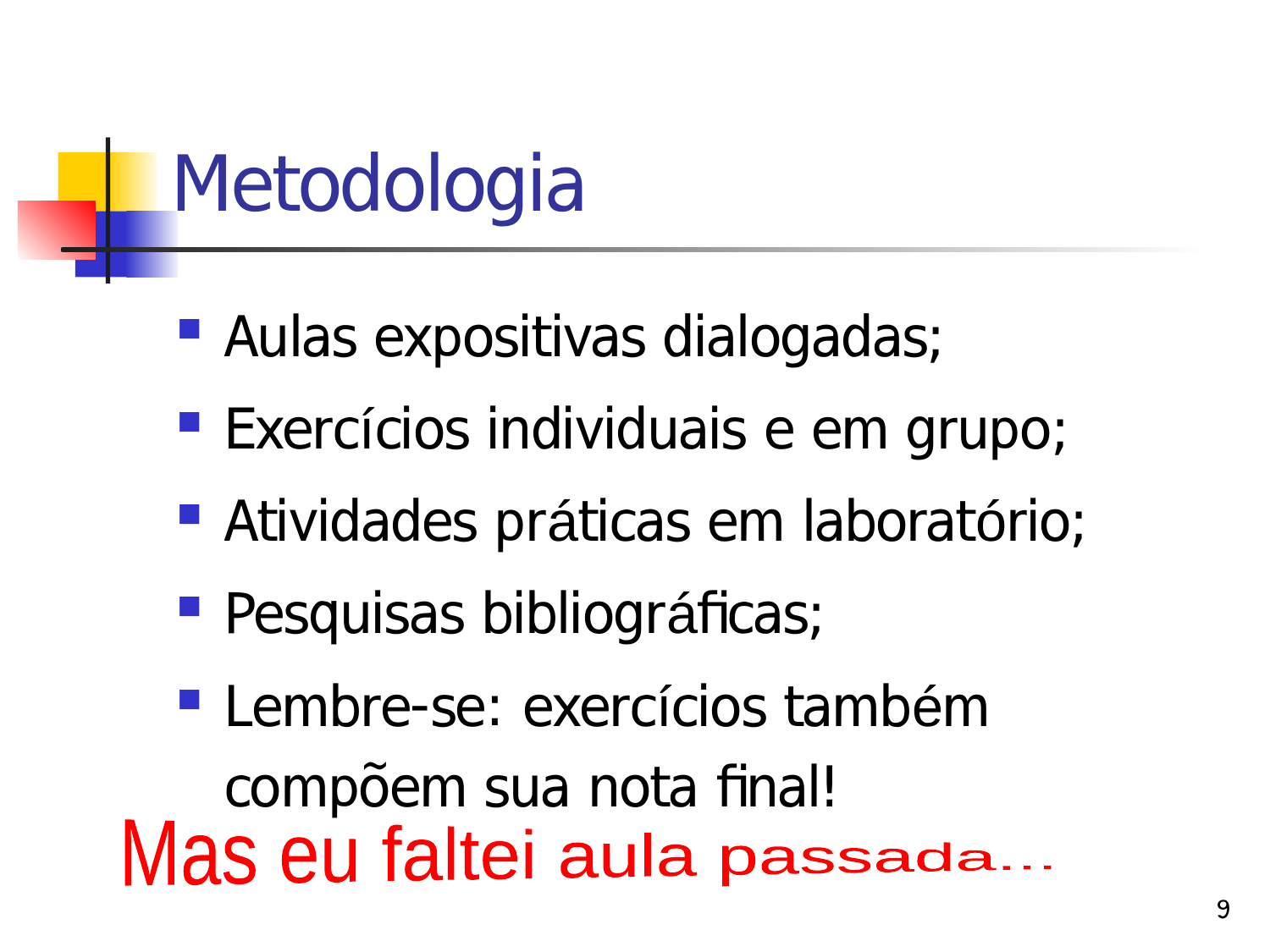

# Metodologia
Aulas expositivas dialogadas;
Exercícios individuais e em grupo;
Atividades práticas em laboratório;
Pesquisas bibliográficas;
Lembre-se: exercícios também compõem sua nota final!
Mas eu faltei aula passada...
9